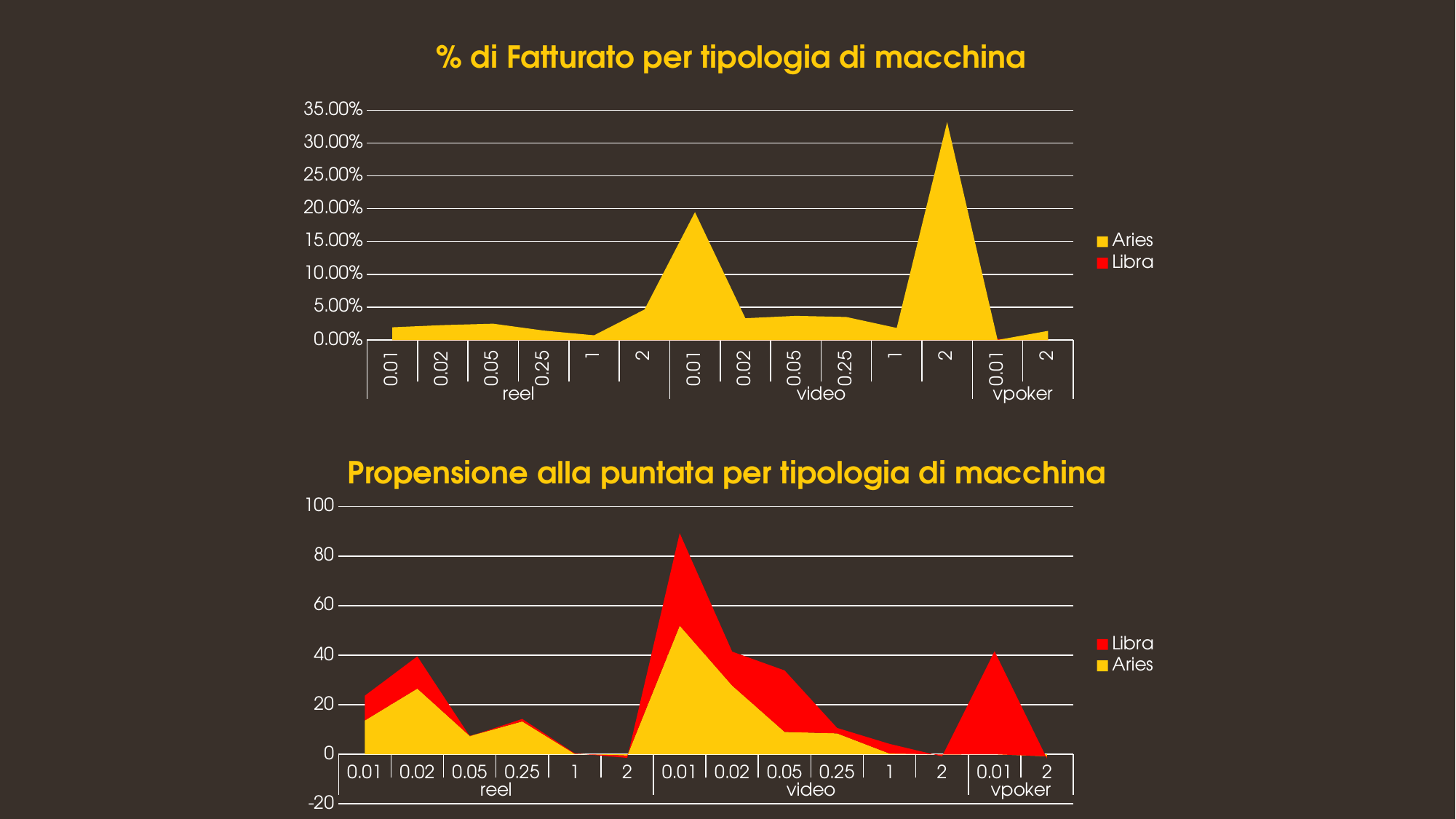

% di Fatturato per tipologia di macchina

### Chart

| Category | Aries | Libra |
|---|---|---|
| 0.01 | 0.019277111591328378 | 0.001801108755720815 |
| 0.02 | 0.022618206448227644 | 0.0018806652332724694 |
| 0.05 | 0.024786126761516366 | 0.0004896616773222031 |
| 0.25 | 0.014301921141512729 | 0.003874150976522372 |
| 1 | 0.0070702322920624385 | 0.0071986768172701615 |
| 2 | 0.04637172440315695 | 0.009493151653924232 |
| 0.01 | 0.19467041656472206 | 0.06738332848526861 |
| 0.02 | 0.03310851047417601 | 0.009498204258849511 |
| 0.05 | 0.036714797789584884 | 0.003451672564690416 |
| 0.25 | 0.035006714924545705 | 0.007607774016058111 |
| 1 | 0.018321098259406584 | 0.006443343880971615 |
| 2 | 0.3317933892321958 | 0.07957092976574233 |
| 0.01 | 0.0 | 0.0014093617738458572 |
| 2 | 0.013832167483596863 | 0.0020255527745088446 |
Propensione alla puntata per tipologia di macchina

### Chart

| Category | Aries | Libra |
|---|---|---|
| 0.01 | 13.618051739834065 | 9.99474514656575 |
| 0.02 | 26.495690164069362 | 12.996368531621487 |
| 0.05 | 7.356986690394108 | -0.11677144721886314 |
| 0.25 | 13.236936775286122 | 0.9949401503629154 |
| 1 | 0.1398533268805148 | 0.2136757571757801 |
| 2 | -0.539253657629266 | -0.919422843595217 |
| 0.01 | 51.91510639264572 | 37.30190916700188 |
| 0.02 | 27.71225497525673 | 13.695585021603682 |
| 0.05 | 9.00961891236671 | 24.79095076727078 |
| 0.25 | 8.415384428058262 | 2.1902378949347465 |
| 1 | 0.27603693367431914 | 3.8917110838243825 |
| 2 | -0.09296785207748375 | -0.7859669598356549 |
| 0.01 | None | 41.56163180121914 |
| 2 | -0.838181625806423 | -0.9707875225727088 |